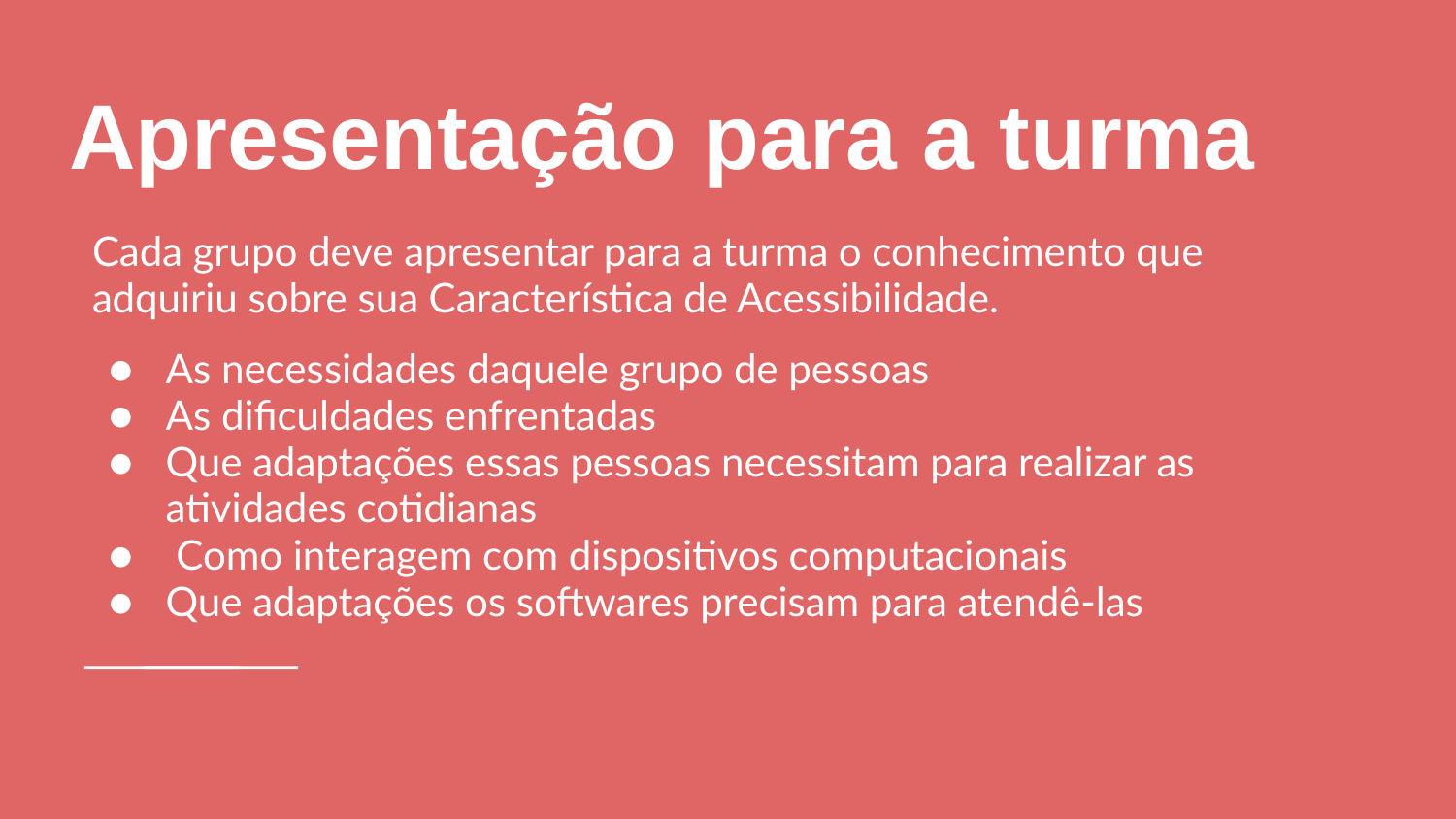

# Apresentação para a turma
Cada grupo deve apresentar para a turma o conhecimento que adquiriu sobre sua Característica de Acessibilidade.
As necessidades daquele grupo de pessoas
As dificuldades enfrentadas
Que adaptações essas pessoas necessitam para realizar as atividades cotidianas
 Como interagem com dispositivos computacionais
Que adaptações os softwares precisam para atendê-las